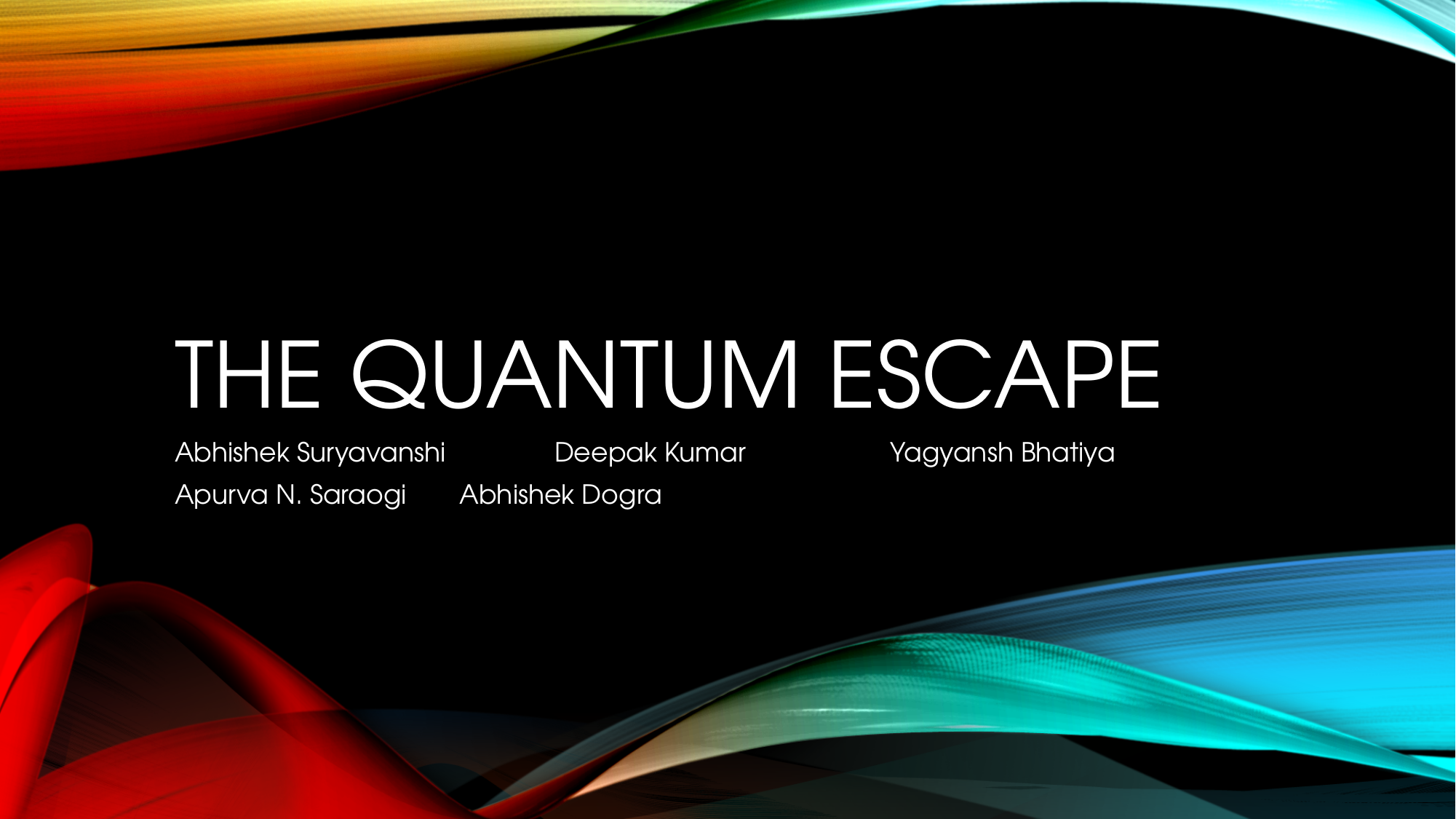

# The quantum escape
Abhishek Suryavanshi    	Deepak Kumar	       Yagyansh Bhatiya
Apurva N. Saraogi		Abhishek Dogra